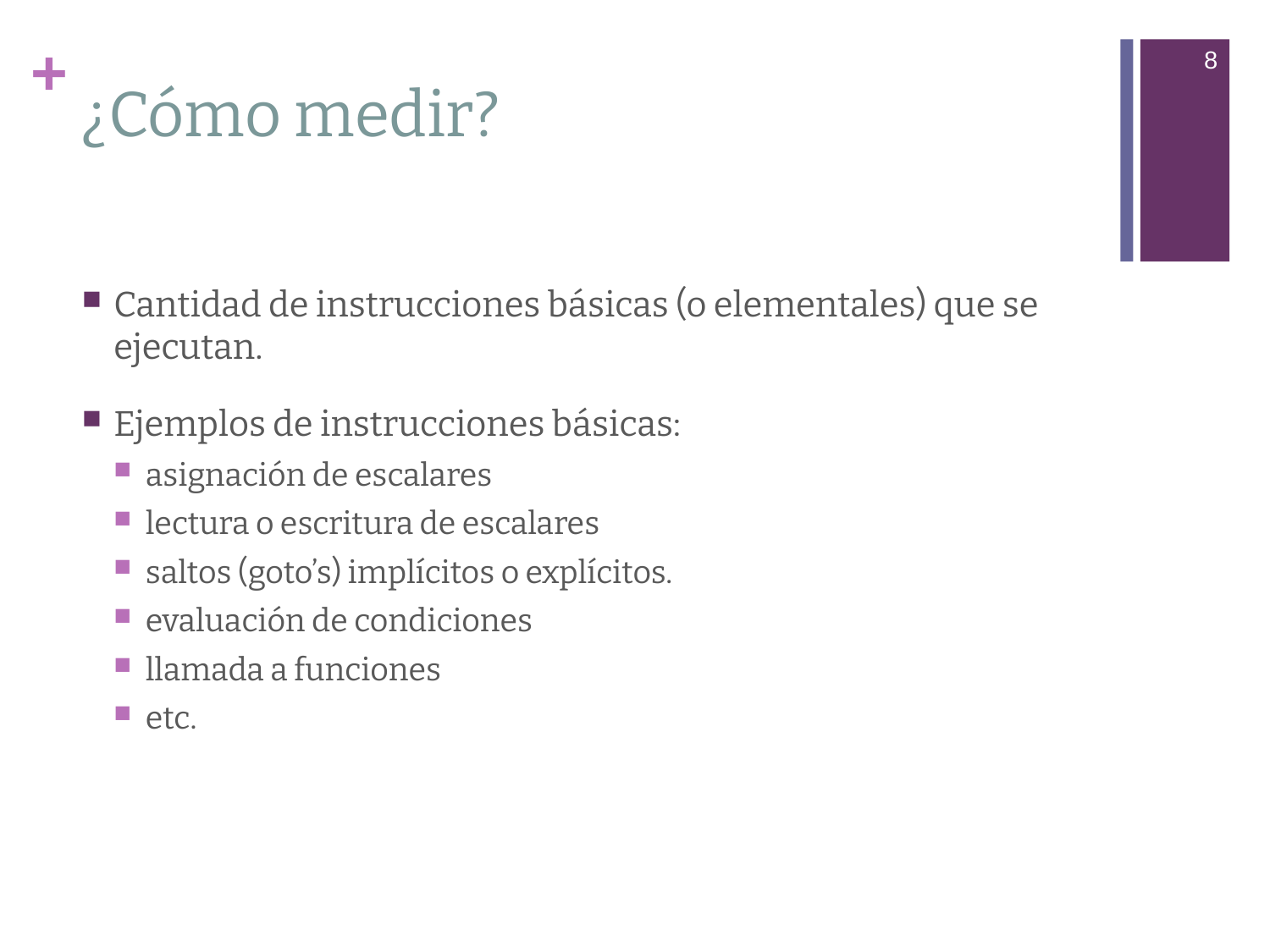

8
# ¿Cómo medir?
Cantidad de instrucciones básicas (o elementales) que se ejecutan.
Ejemplos de instrucciones básicas:
asignación de escalares
lectura o escritura de escalares
saltos (goto’s) implícitos o explícitos.
evaluación de condiciones
llamada a funciones
etc.